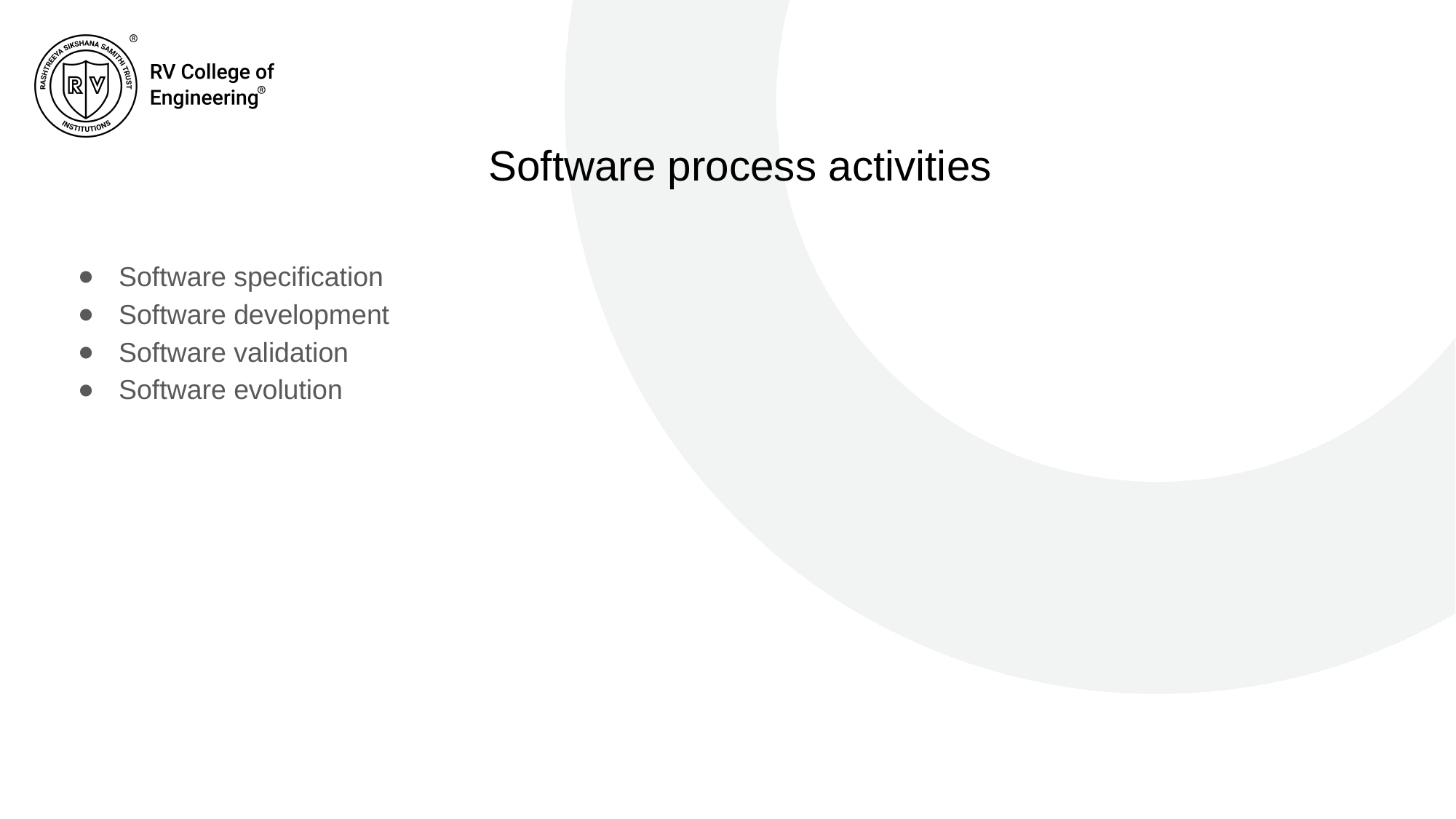

# Software process activities
Software specification
Software development
Software validation
Software evolution